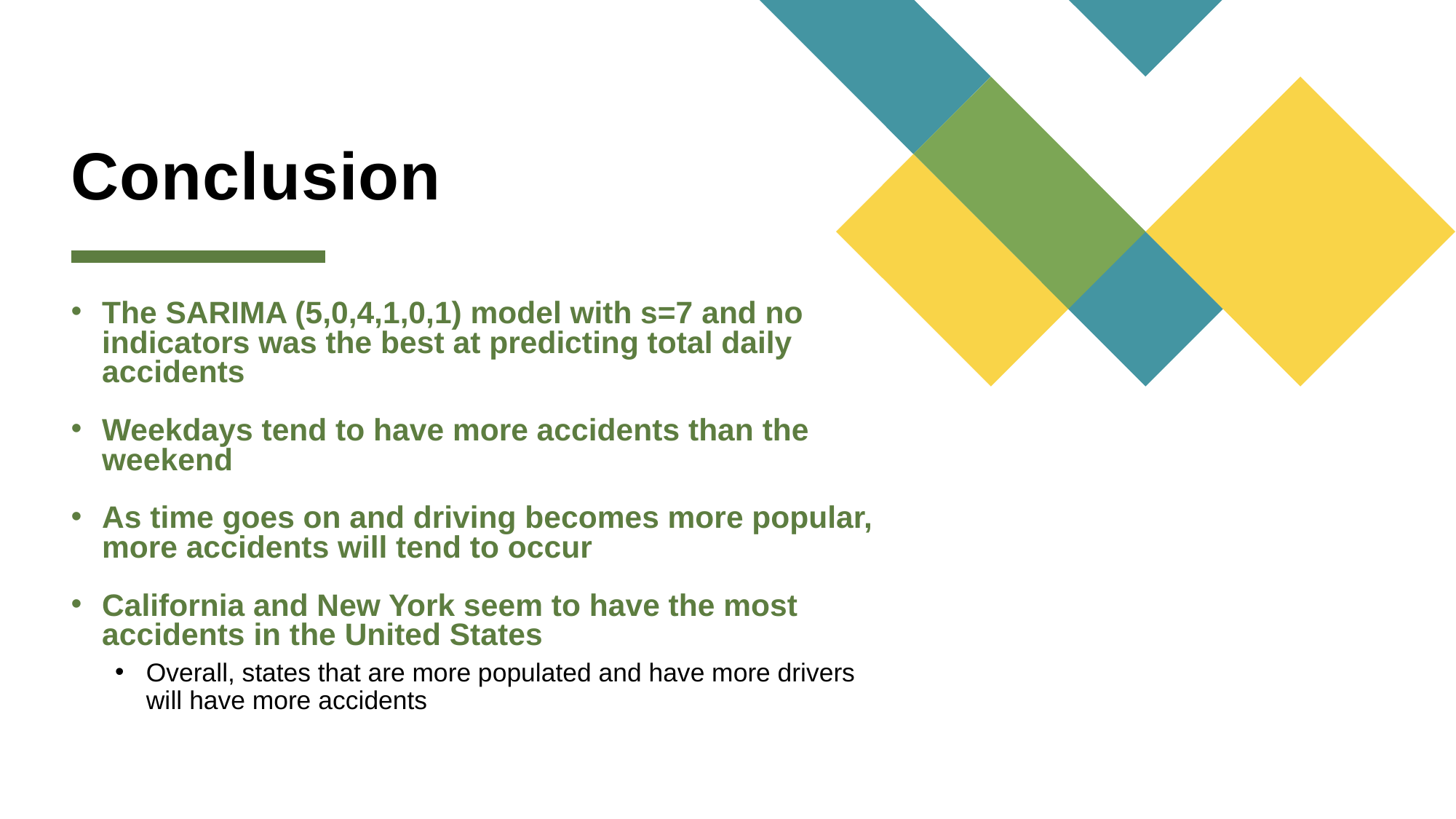

# Conclusion
The SARIMA (5,0,4,1,0,1) model with s=7 and no indicators was the best at predicting total daily accidents
Weekdays tend to have more accidents than the weekend
As time goes on and driving becomes more popular, more accidents will tend to occur
California and New York seem to have the most accidents in the United States
Overall, states that are more populated and have more drivers will have more accidents